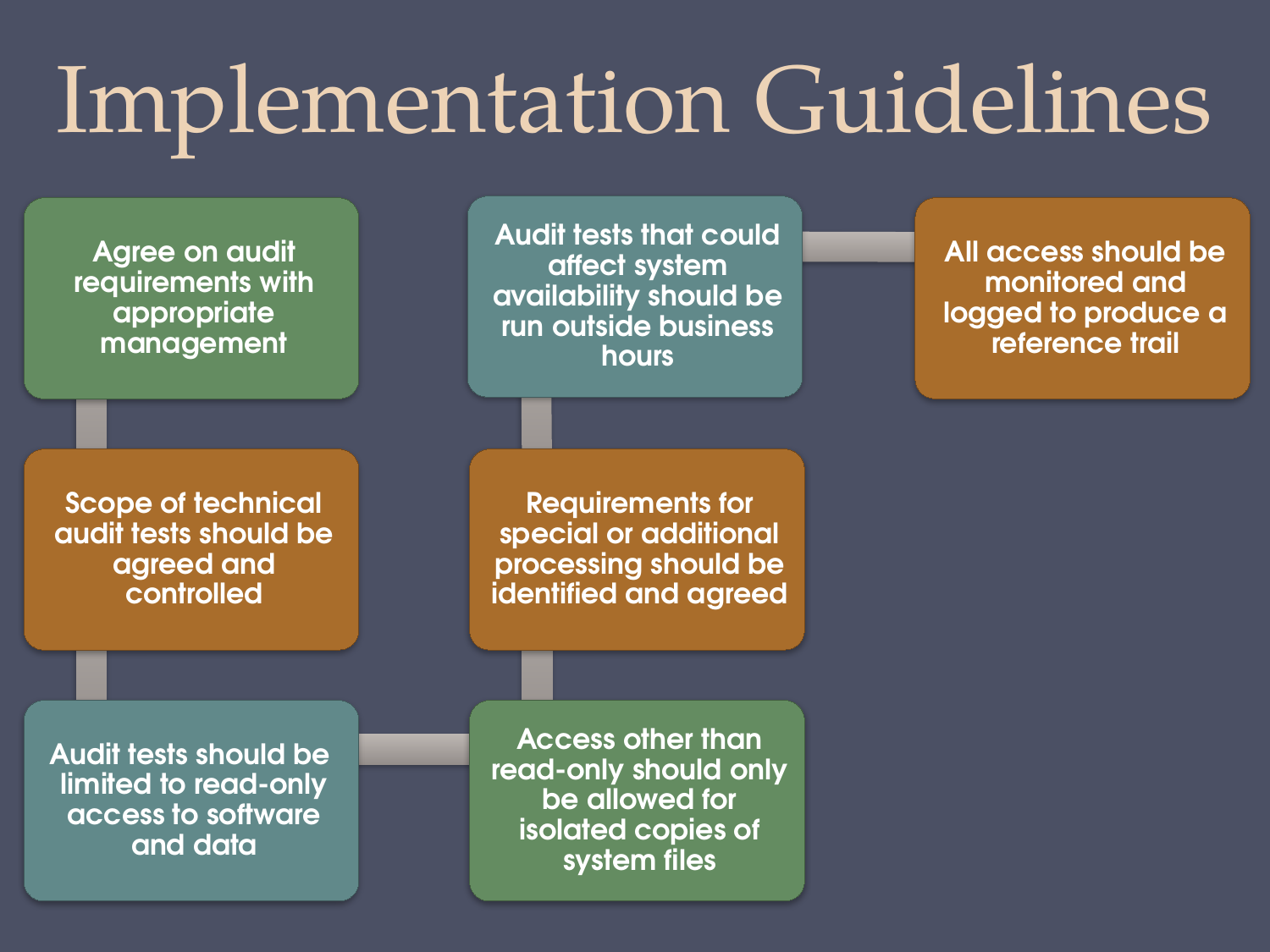

Implementation Guidelines
Agree on audit requirements with appropriate management
Scope of technical audit tests should be agreed and controlled
Audit tests should be  limited to read-only access to software and data
Access other than read-only should only be allowed for isolated copies of system files
Requirements for special or additional processing should be identified and agreed
Audit tests that could affect system availability should be run outside business hours
All access should be monitored and logged to produce a reference trail